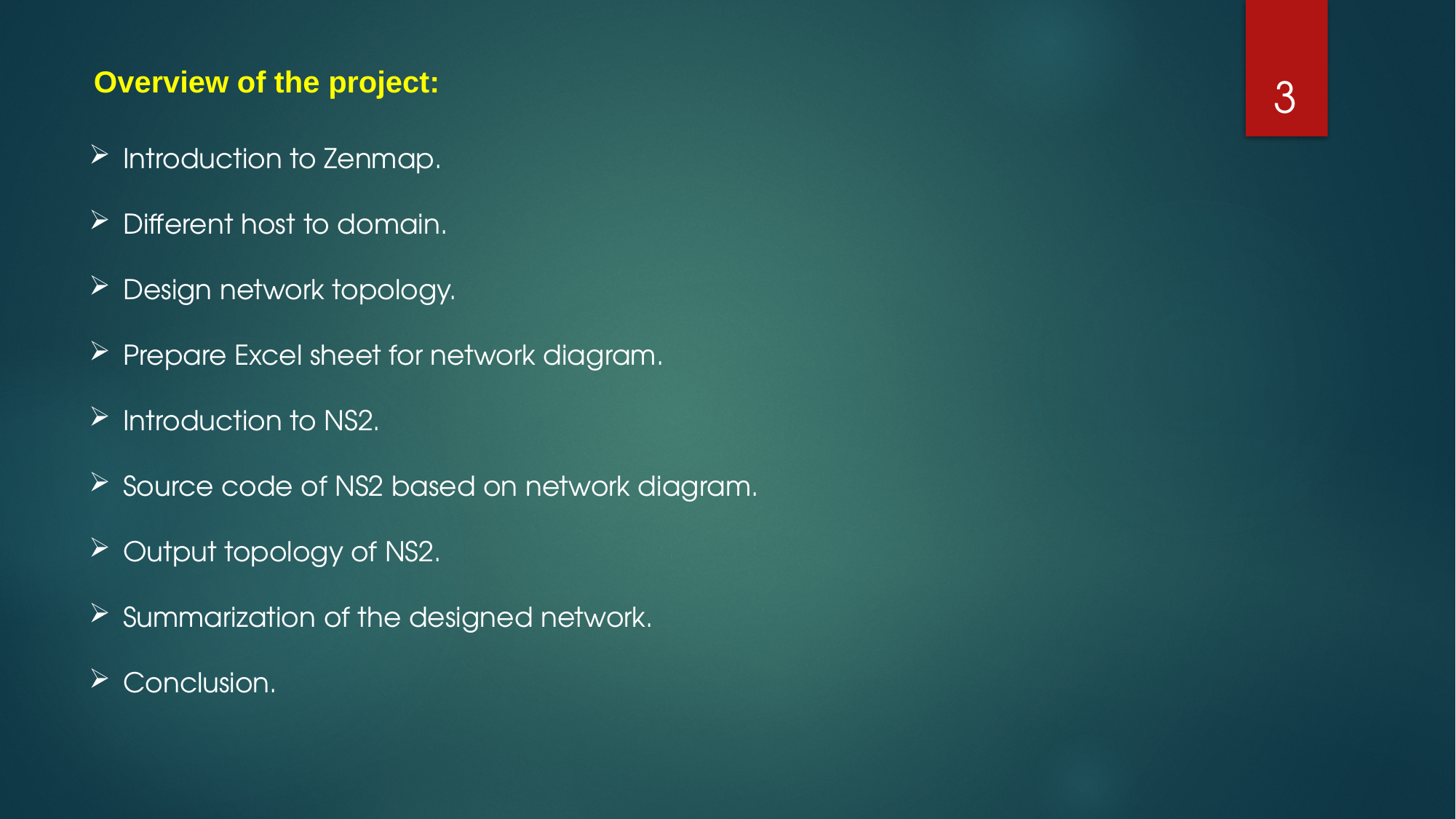

3
Overview of the project:
Introduction to Zenmap.

Different host to domain.

Design network topology.

Prepare Excel sheet for network diagram.

Introduction to NS2.

Source code of NS2 based on network diagram.

Output topology of NS2.

Summarization of the designed network.

Conclusion.